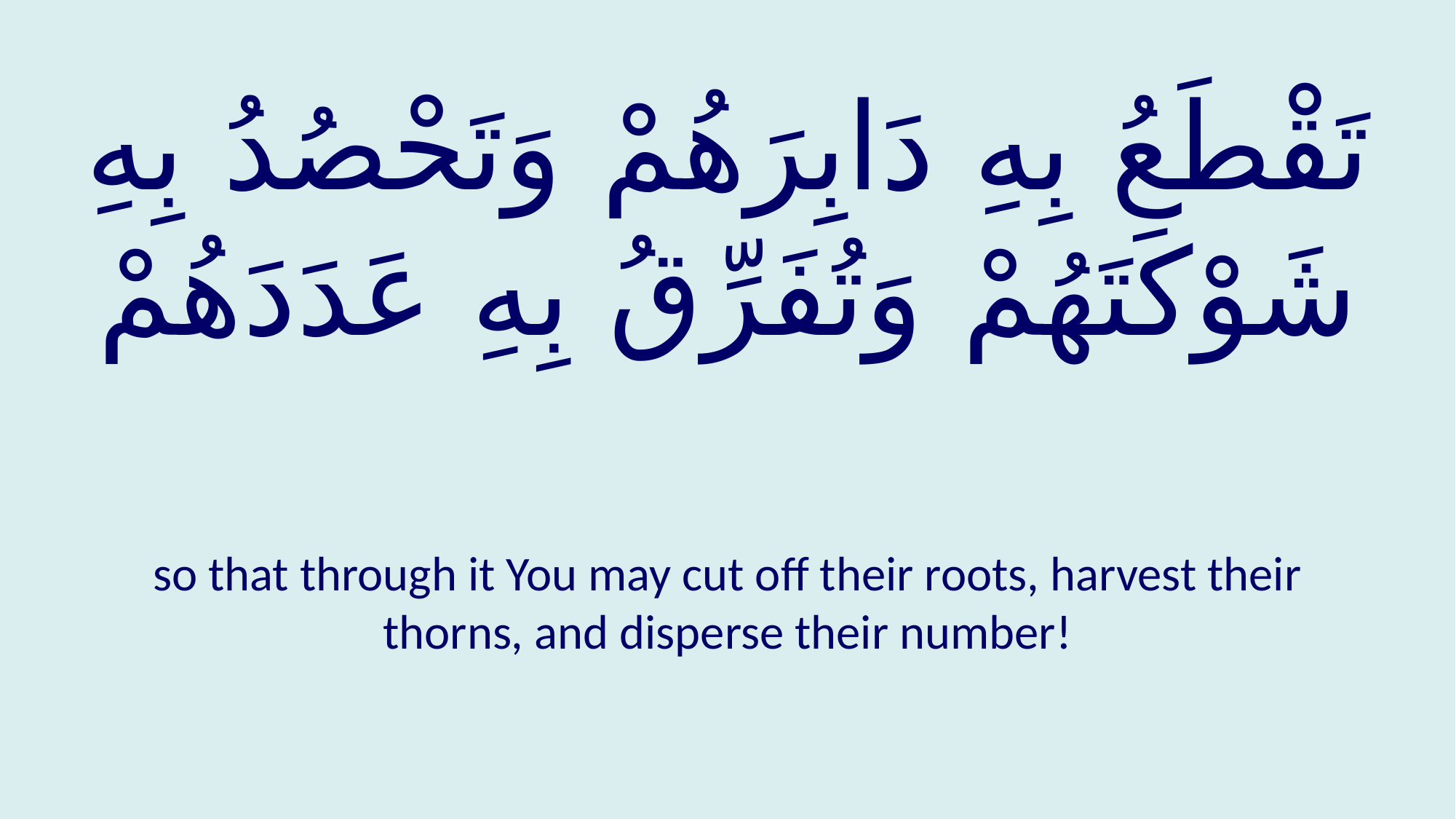

# تَقْطَعُ بِهِ دَابِرَهُمْ وَتَحْصُدُ بِهِ شَوْكَتَهُمْ وَتُفَرِّقُ بِهِ عَدَدَهُمْ
so that through it You may cut off their roots, harvest their thorns, and disperse their number!